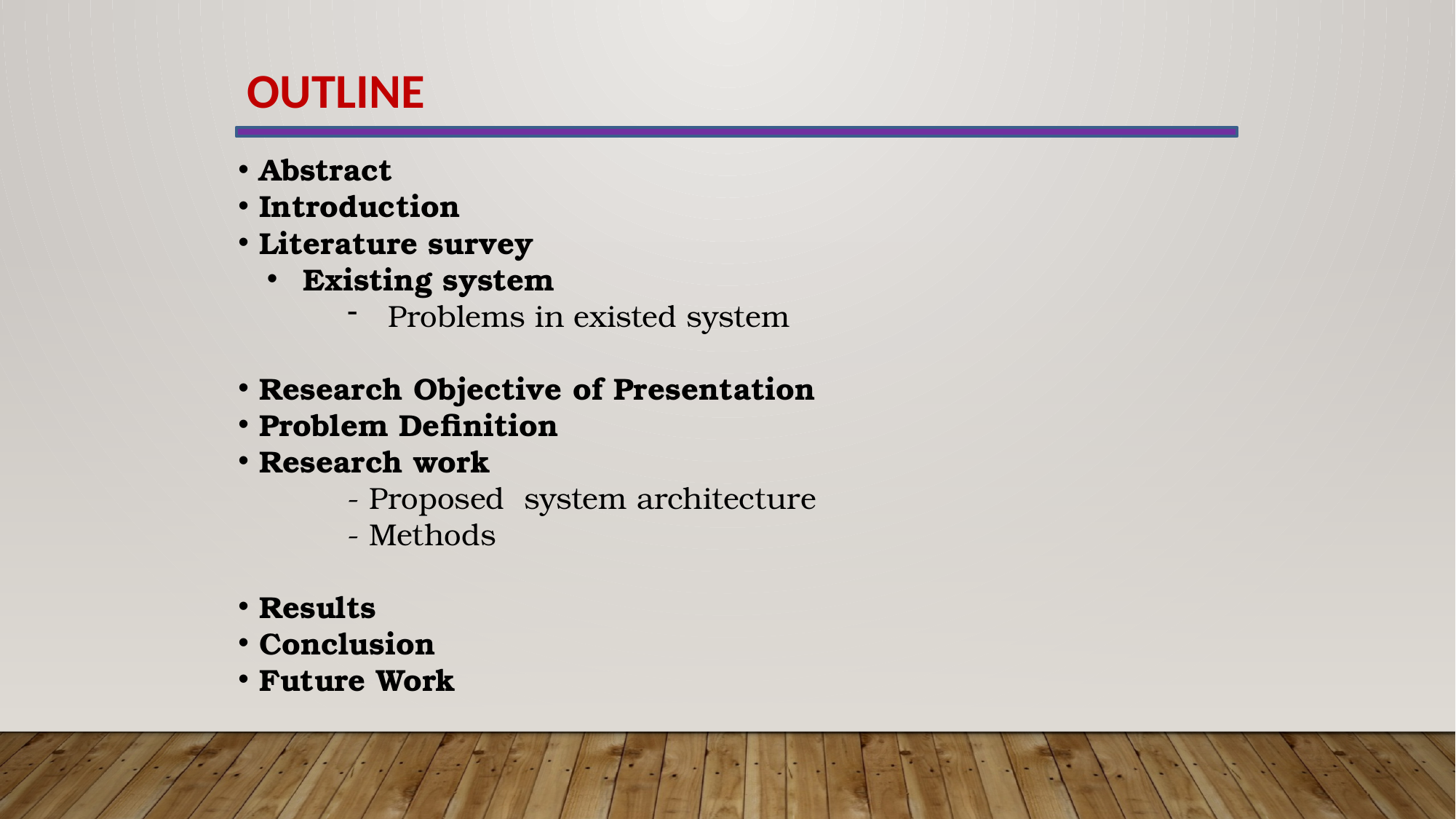

OUTLINE

 Abstract
 Introduction
 Literature survey
 Existing system
Problems in existed system

 Research Objective of Presentation
 Problem Definition
 Research work
	- Proposed  system architecture
	- Methods

 Results
 Conclusion
 Future Work